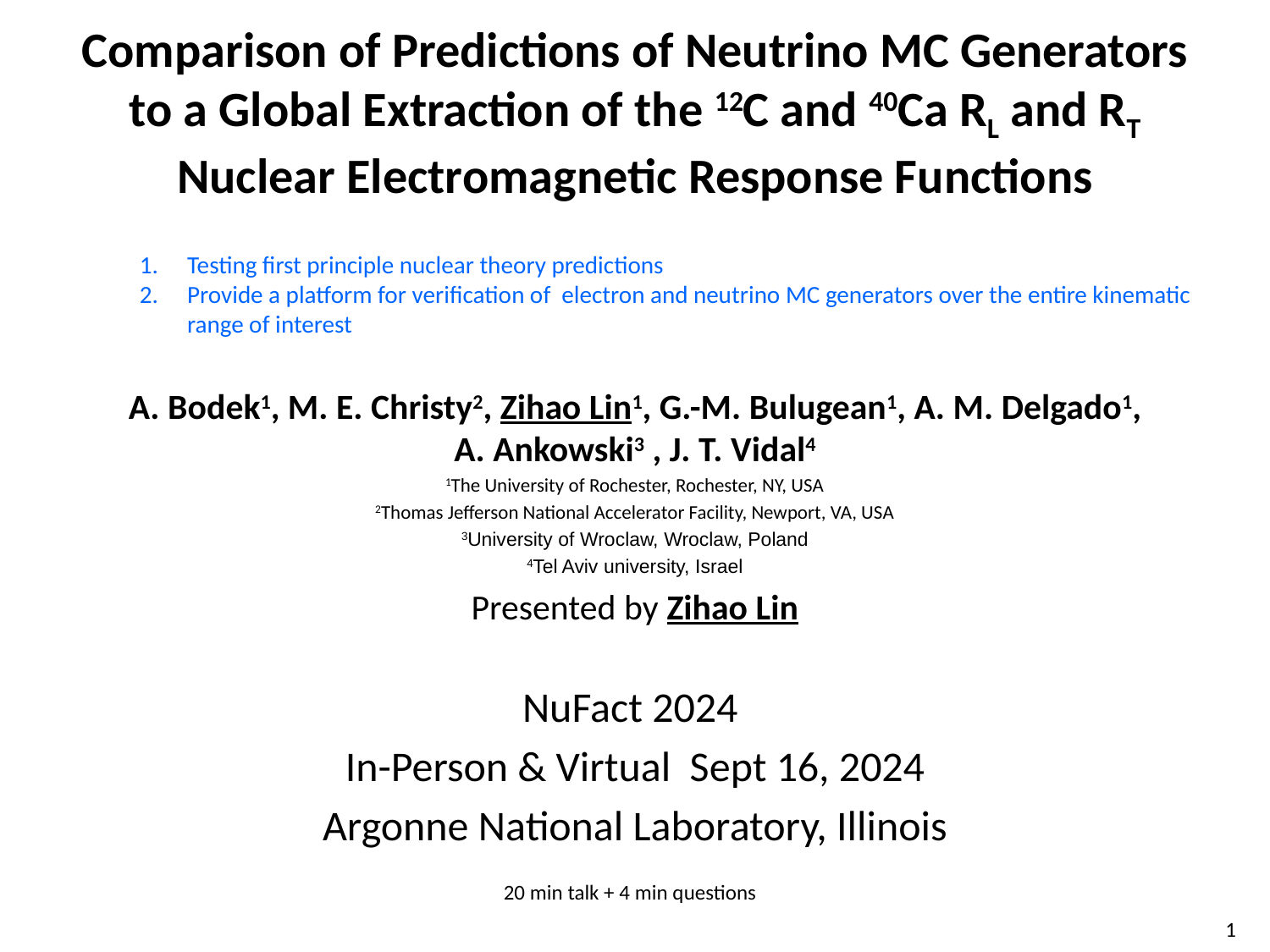

# Comparison of Predictions of Neutrino MC Generators to a Global Extraction of the 12C and 40Ca RL and RT Nuclear Electromagnetic Response Functions
Testing first principle nuclear theory predictions
Provide a platform for verification of  electron and neutrino MC generators over the entire kinematic range of interest
A. Bodek1, M. E. Christy2, Zihao Lin1, G.-M. Bulugean1, A. M. Delgado1, A. Ankowski3 , J. T. Vidal4
1The University of Rochester, Rochester, NY, USA
2Thomas Jefferson National Accelerator Facility, Newport, VA, USA
3University of Wroclaw, Wroclaw, Poland
4Tel Aviv university, Israel
Presented by Zihao Lin

NuFact 2024
In-Person & Virtual  Sept 16, 2024
Argonne National Laboratory, Illinois
20 min talk + 4 min questions
1